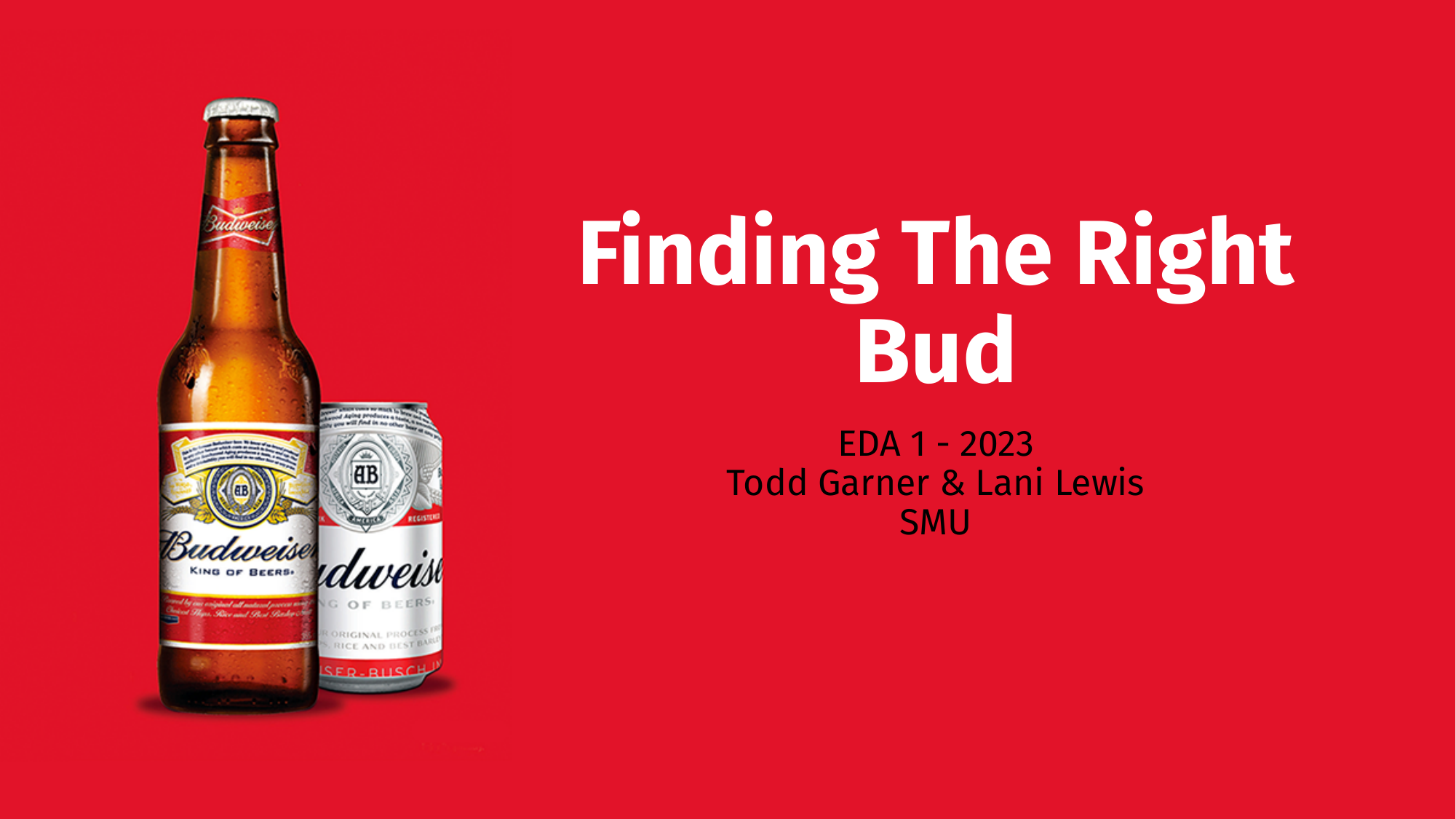

# Finding The Right Bud
EDA 1 - 2023
Todd Garner & Lani Lewis
SMU